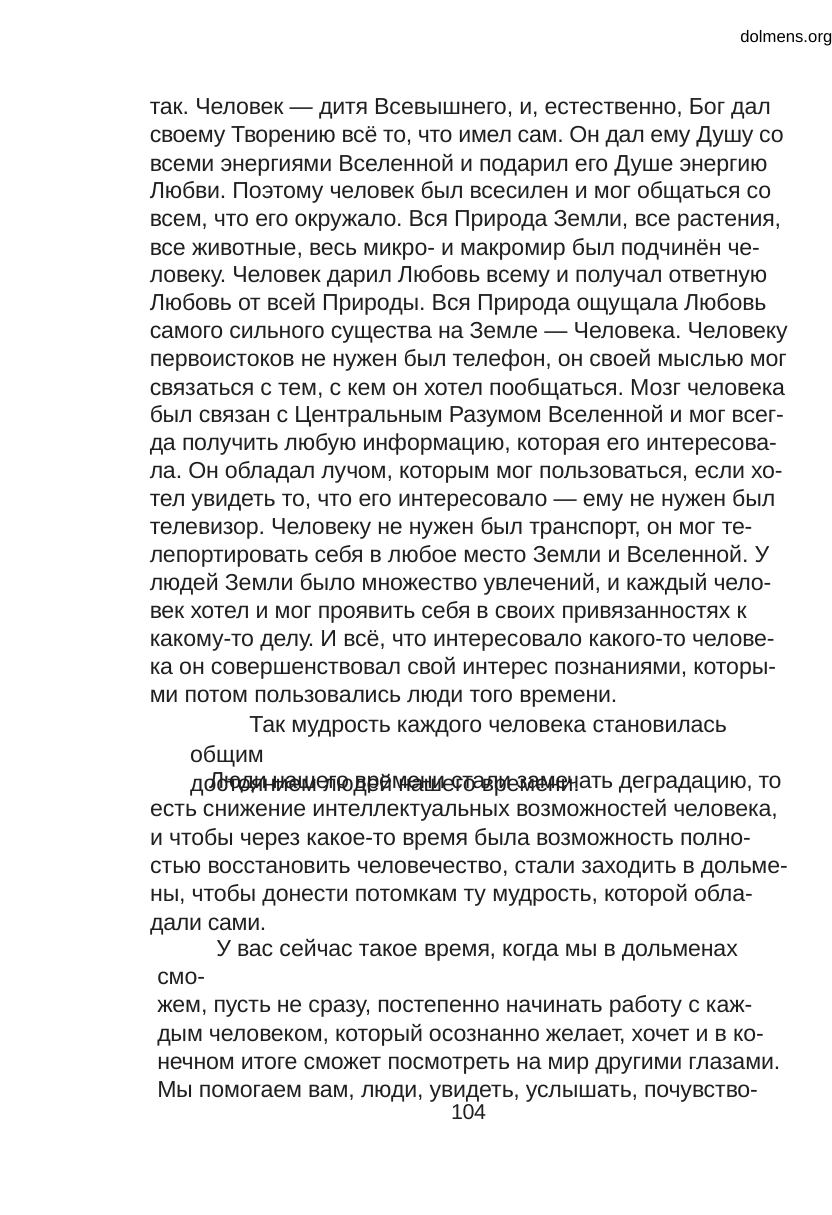

dolmens.org

так. Человек — дитя Всевышнего, и, естественно, Бог дал
своему Творению всё то, что имел сам. Он дал ему Душу со
всеми энергиями Вселенной и подарил его Душе энергию
Любви. Поэтому человек был всесилен и мог общаться со
всем, что его окружало. Вся Природа Земли, все растения,
все животные, весь микро- и макромир был подчинён че-
ловеку. Человек дарил Любовь всему и получал ответную
Любовь от всей Природы. Вся Природа ощущала Любовь
самого сильного существа на Земле — Человека. Человеку
первоистоков не нужен был телефон, он своей мыслью мог
связаться с тем, с кем он хотел пообщаться. Мозг человека
был связан с Центральным Разумом Вселенной и мог всег-
да получить любую информацию, которая его интересова-
ла. Он обладал лучом, которым мог пользоваться, если хо-
тел увидеть то, что его интересовало — ему не нужен был
телевизор. Человеку не нужен был транспорт, он мог те-
лепортировать себя в любое место Земли и Вселенной. У
людей Земли было множество увлечений, и каждый чело-
век хотел и мог проявить себя в своих привязанностях к
какому-то делу. И всё, что интересовало какого-то челове-
ка он совершенствовал свой интерес познаниями, которы-
ми потом пользовались люди того времени.

Так мудрость каждого человека становилась общим
достоянием людей нашего времени.

Люди нашего времени стали замечать деградацию, то
есть снижение интеллектуальных возможностей человека,
и чтобы через какое-то время была возможность полно-
стью восстановить человечество, стали заходить в дольме-
ны, чтобы донести потомкам ту мудрость, которой обла-
дали сами.

У вас сейчас такое время, когда мы в дольменах смо-
жем, пусть не сразу, постепенно начинать работу с каж-
дым человеком, который осознанно желает, хочет и в ко-
нечном итоге сможет посмотреть на мир другими глазами.
Мы помогаем вам, люди, увидеть, услышать, почувство-

104